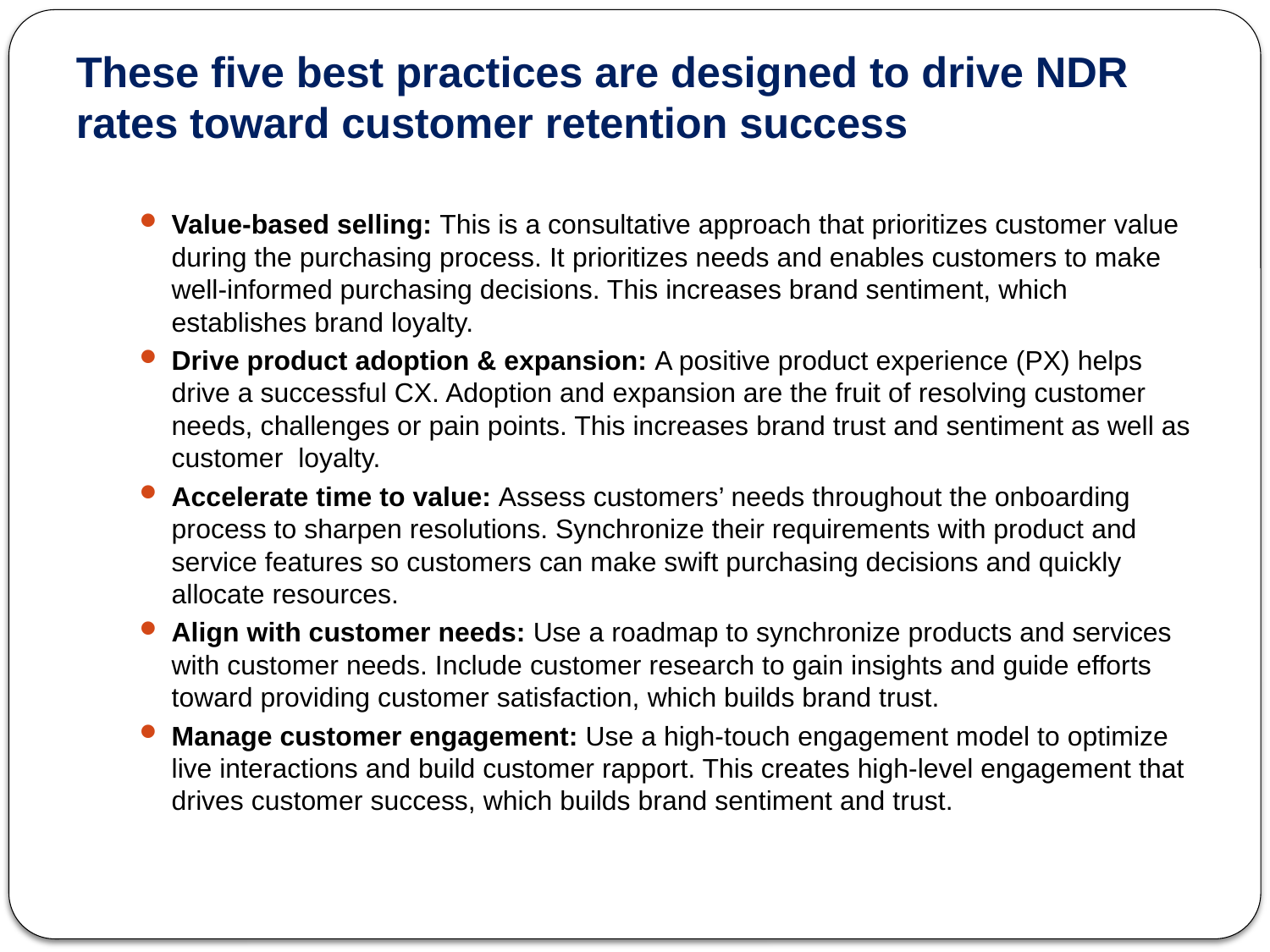

# These five best practices are designed to drive NDR rates toward customer retention success
Value-based selling: This is a consultative approach that prioritizes customer value during the purchasing process. It prioritizes needs and enables customers to make well-informed purchasing decisions. This increases brand sentiment, which establishes brand loyalty.
Drive product adoption & expansion: A positive product experience (PX) helps drive a successful CX. Adoption and expansion are the fruit of resolving customer needs, challenges or pain points. This increases brand trust and sentiment as well as customer  loyalty.
Accelerate time to value: Assess customers’ needs throughout the onboarding process to sharpen resolutions. Synchronize their requirements with product and service features so customers can make swift purchasing decisions and quickly allocate resources.
Align with customer needs: Use a roadmap to synchronize products and services with customer needs. Include customer research to gain insights and guide efforts toward providing customer satisfaction, which builds brand trust.
Manage customer engagement: Use a high-touch engagement model to optimize live interactions and build customer rapport. This creates high-level engagement that drives customer success, which builds brand sentiment and trust.